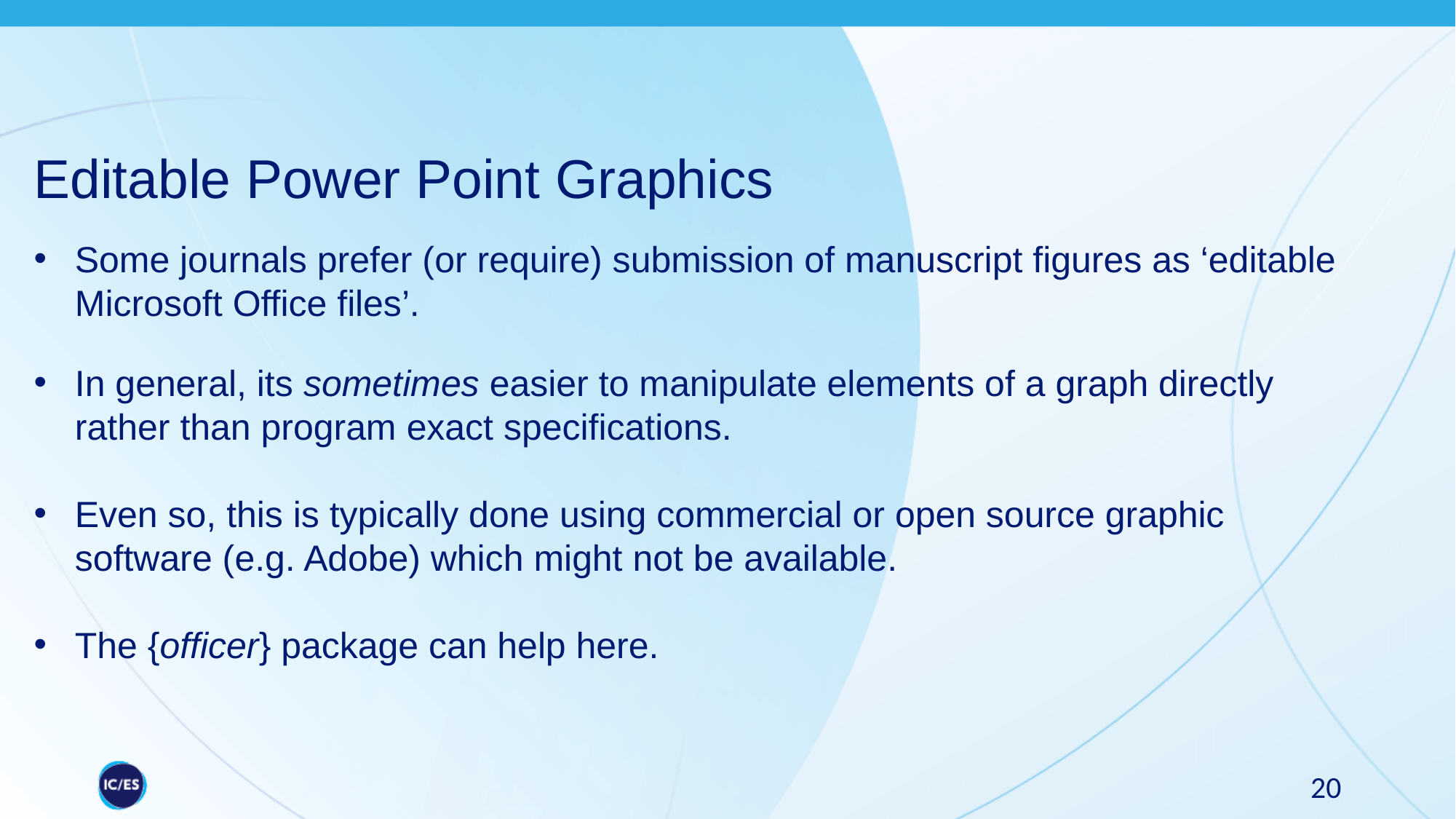

# Editable Power Point Graphics
Some journals prefer (or require) submission of manuscript figures as ‘editable Microsoft Office files’.

In general, its sometimes easier to manipulate elements of a graph directly rather than program exact specifications.

Even so, this is typically done using commercial or open source graphic software (e.g. Adobe) which might not be available.

The {officer} package can help here.

20